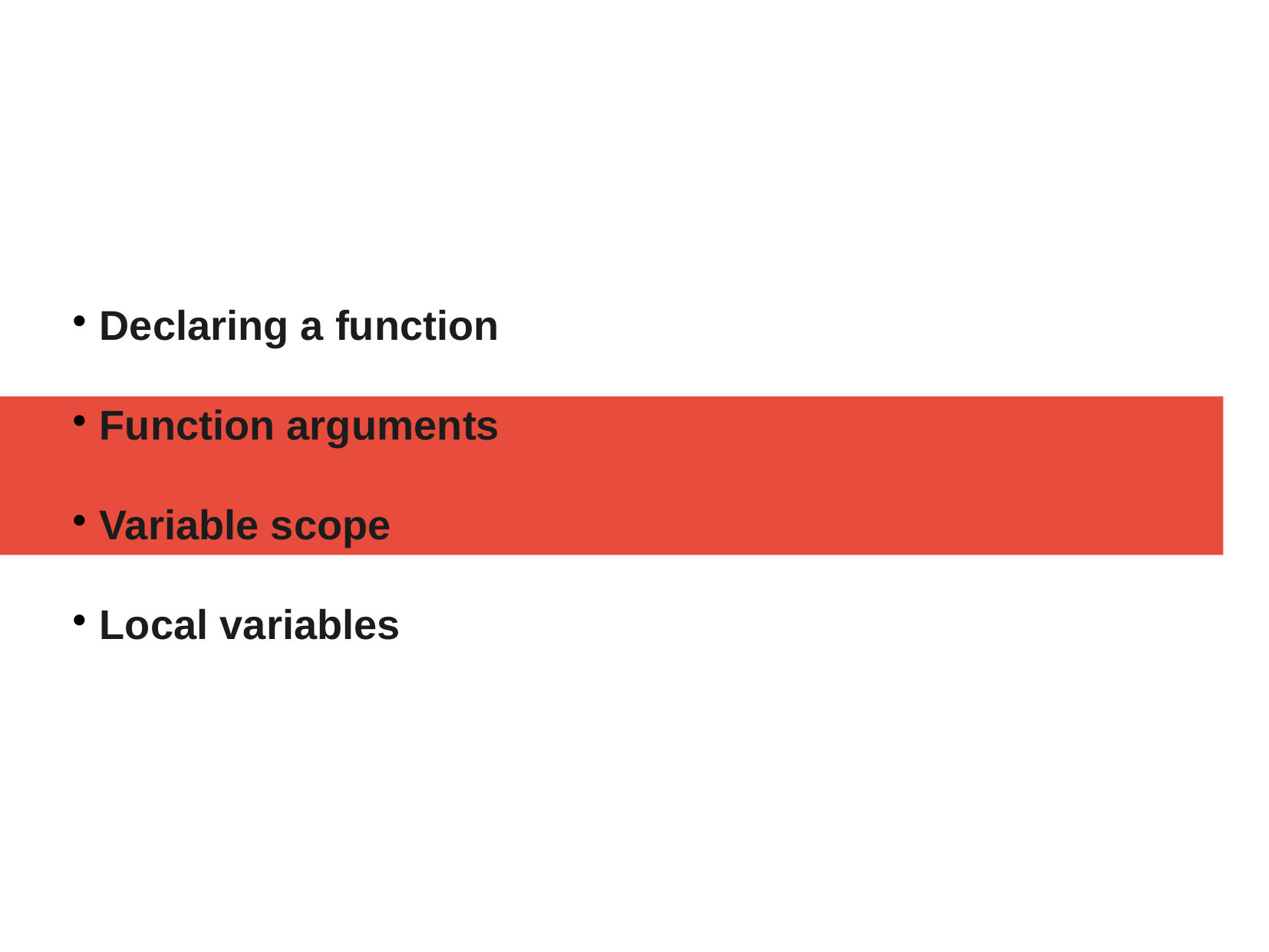

Functions - Walkthrough

Declaring a function

Function arguments

Variable scope

Local variables